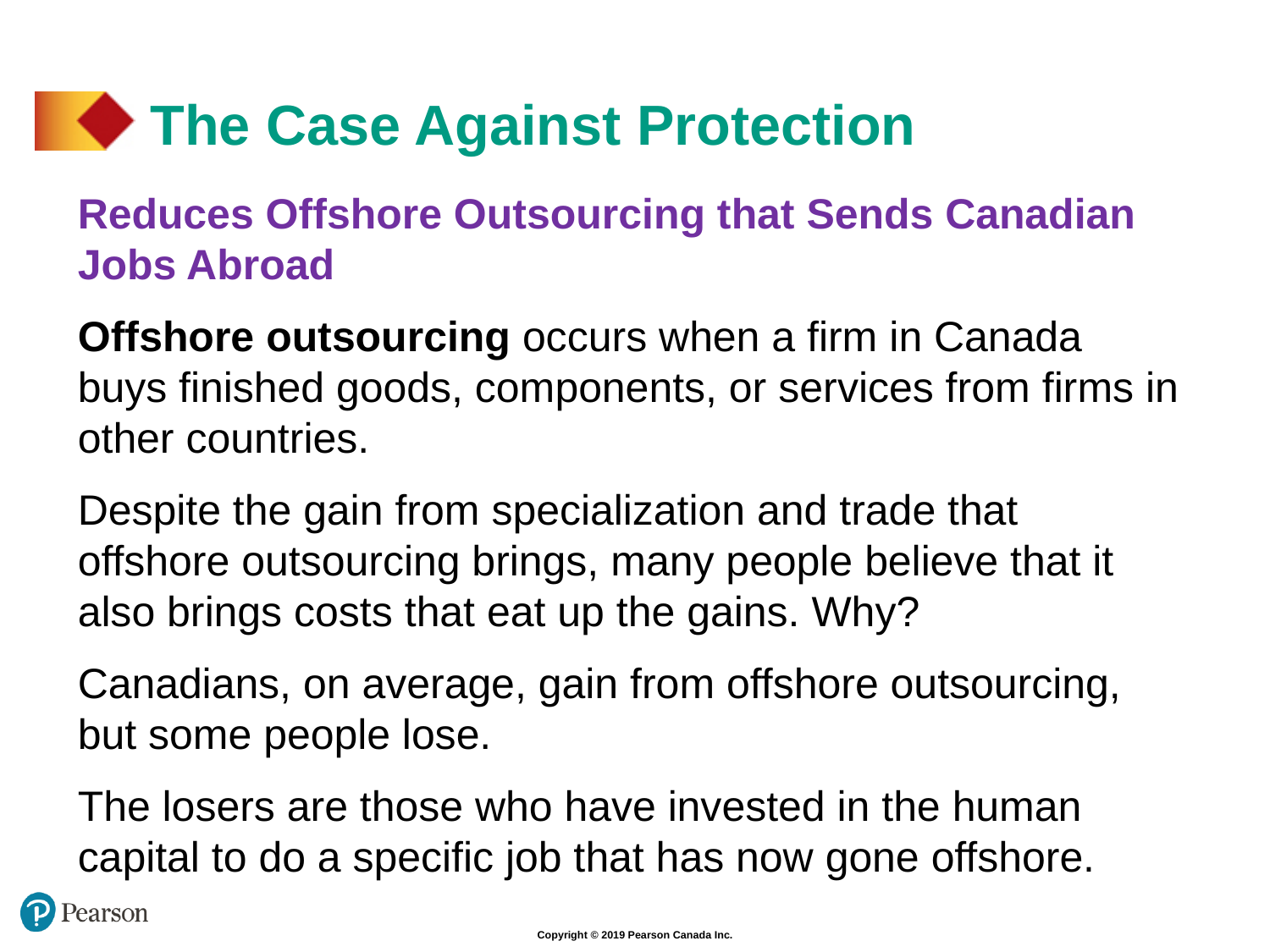

# The Case Against Protection
Reduces Offshore Outsourcing that Sends Canadian Jobs Abroad
Offshore outsourcing occurs when a firm in Canada buys finished goods, components, or services from firms in other countries.
Despite the gain from specialization and trade that offshore outsourcing brings, many people believe that it also brings costs that eat up the gains. Why?
Canadians, on average, gain from offshore outsourcing, but some people lose.
The losers are those who have invested in the human capital to do a specific job that has now gone offshore.